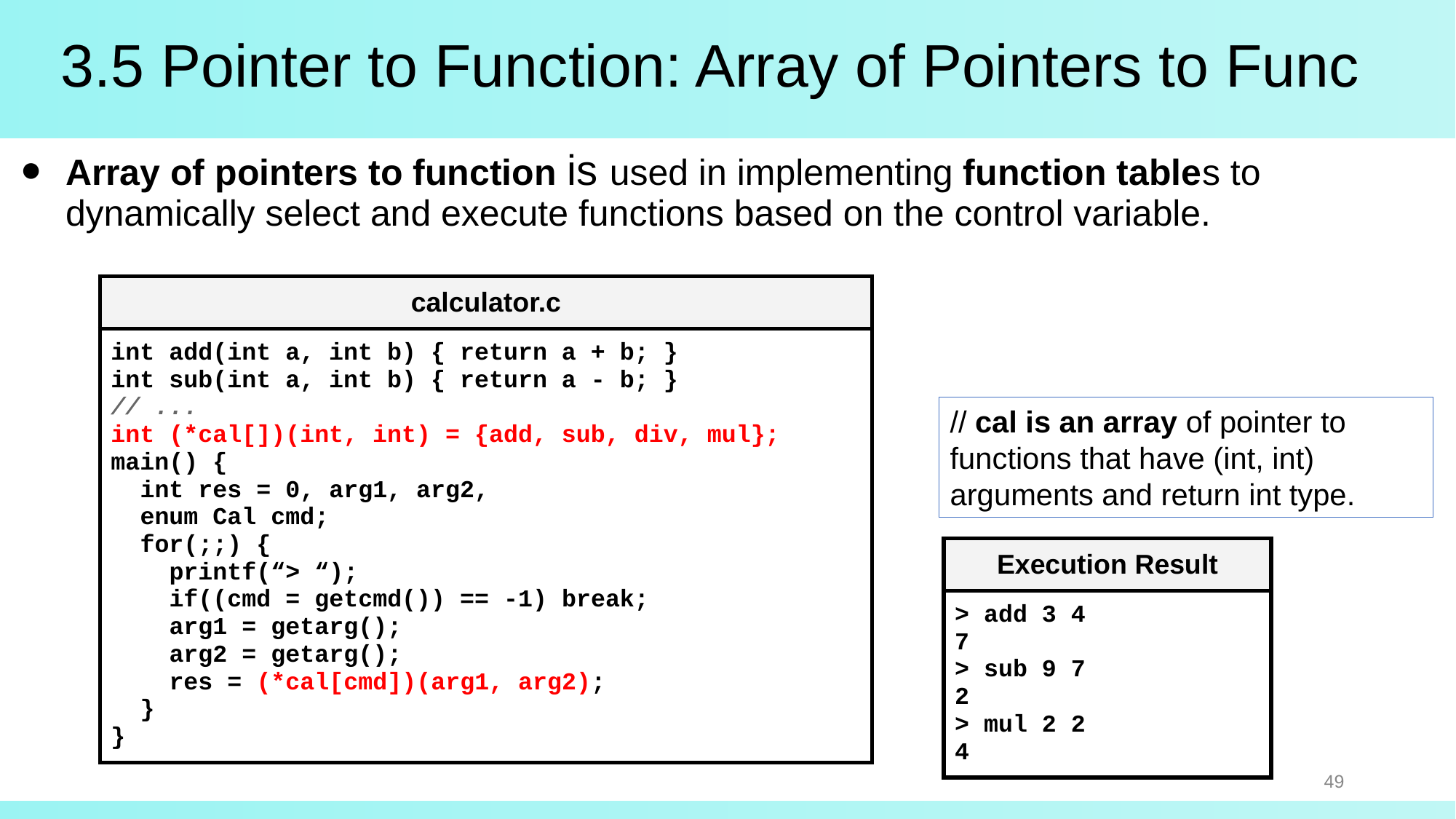

# 3.5 Pointer to Function: Array of Pointers to Func
Array of pointers to function is used in implementing function tables to dynamically select and execute functions based on the control variable.
| calculator.c |
| --- |
| int add(int a, int b) { return a + b; } int sub(int a, int b) { return a - b; } // ... int (\*cal[])(int, int) = {add, sub, div, mul}; main() { int res = 0, arg1, arg2, enum Cal cmd; for(;;) { printf(“> “); if((cmd = getcmd()) == -1) break; arg1 = getarg(); arg2 = getarg(); res = (\*cal[cmd])(arg1, arg2); } } |
// cal is an array of pointer to functions that have (int, int) arguments and return int type.
| Execution Result |
| --- |
| > add 3 4 7 > sub 9 7 2 > mul 2 2 4 |
49